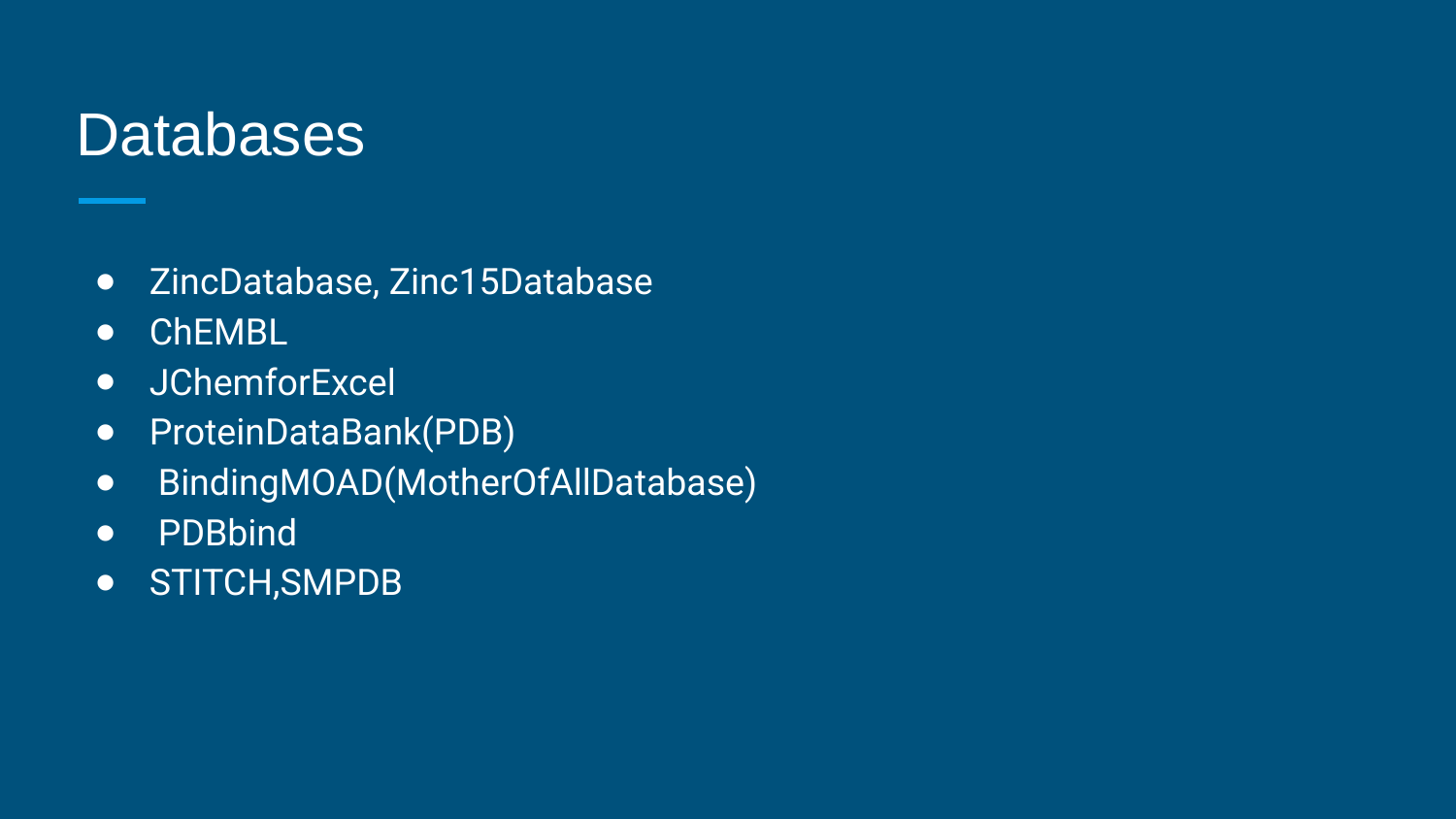

# Databases
ZincDatabase, Zinc15Database
ChEMBL
JChemforExcel
ProteinDataBank(PDB)
 BindingMOAD(MotherOfAllDatabase)
 PDBbind
STITCH,SMPDB